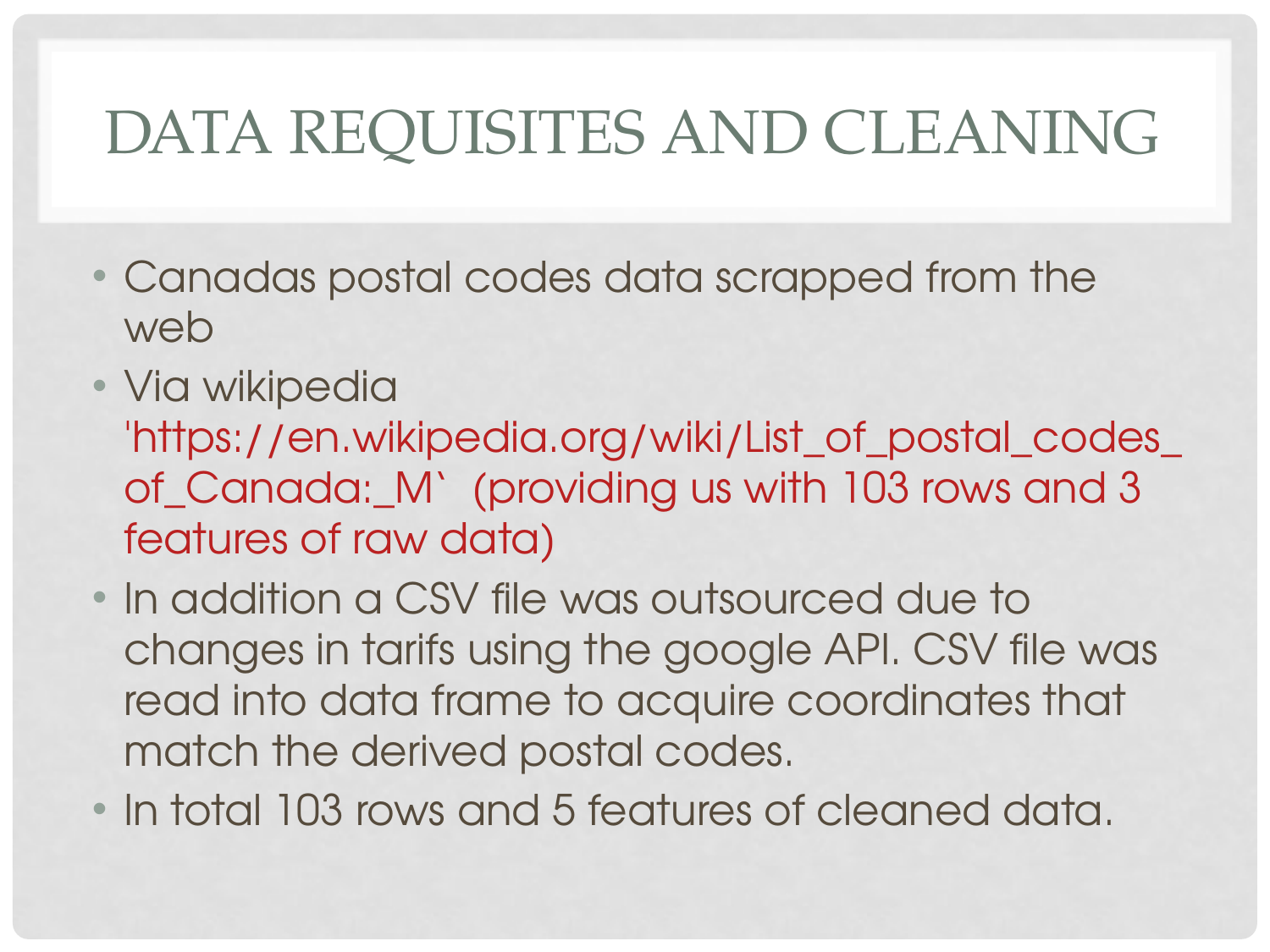

# Data requisites and cleaning
Canadas postal codes data scrapped from the web
Via wikipedia 'https://en.wikipedia.org/wiki/List_of_postal_codes_of_Canada:_M‘  (providing us with 103 rows and 3 features of raw data)
In addition a CSV file was outsourced due to changes in tarifs using the google API. CSV file was read into data frame to acquire coordinates that match the derived postal codes.
In total 103 rows and 5 features of cleaned data.